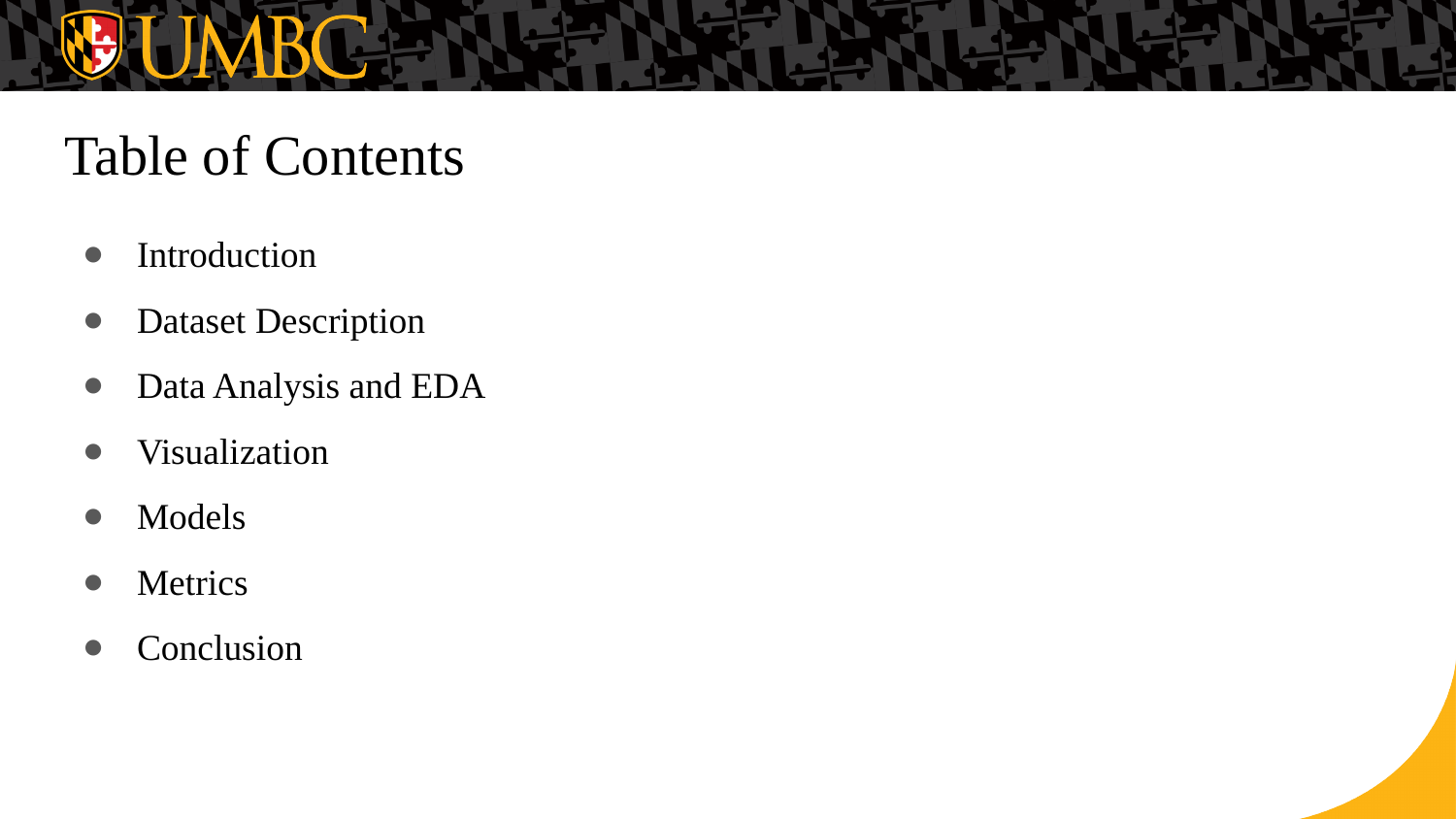

# Table of Contents
Introduction
Dataset Description
Data Analysis and EDA
Visualization
Models
Metrics
Conclusion